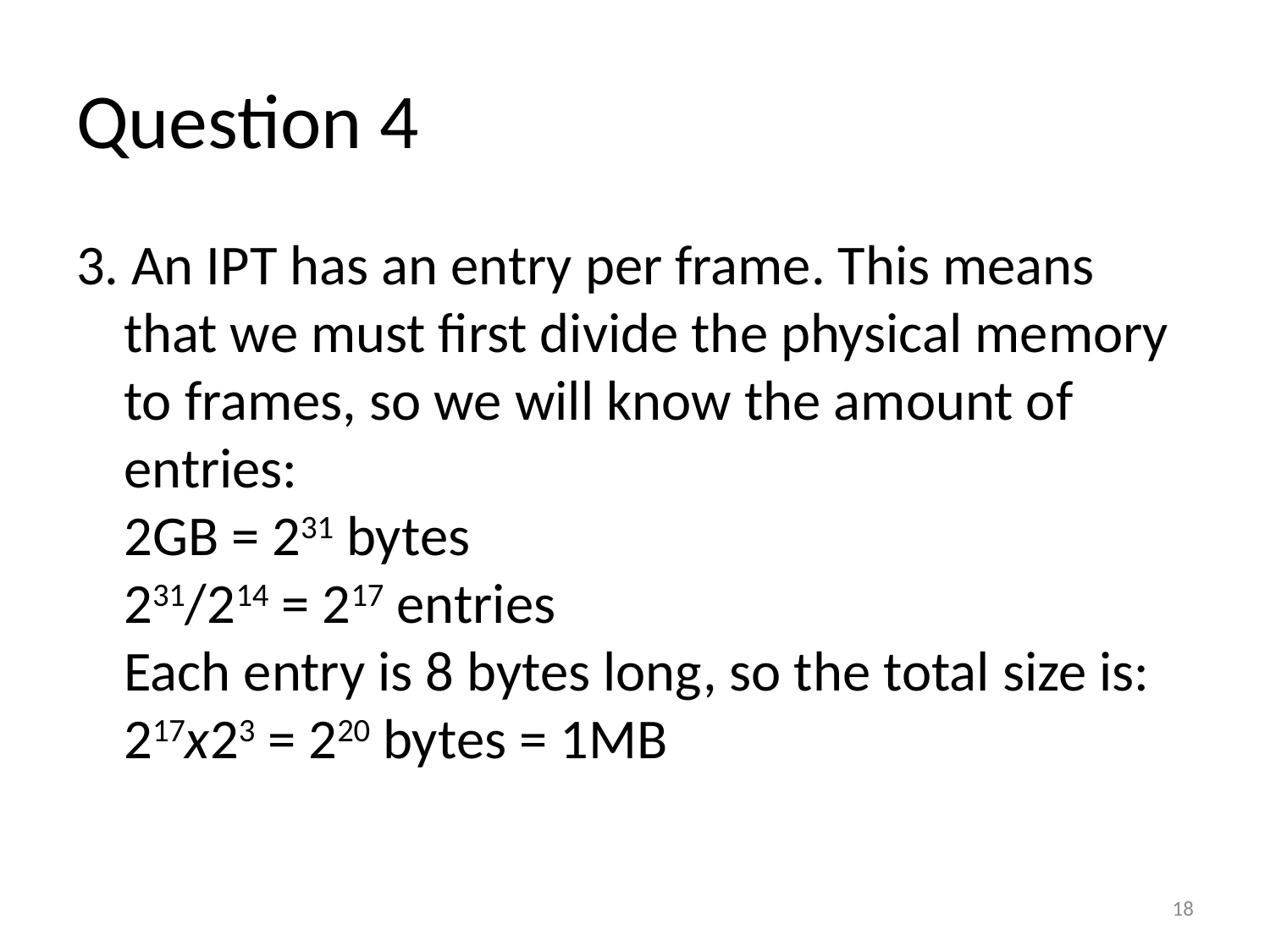

# Question 4
3. An IPT has an entry per frame. This means that we must first divide the physical memory to frames, so we will know the amount of entries:
2GB = 231 bytes
231/214 = 217 entries
Each entry is 8 bytes long, so the total size is:
217x23 = 220 bytes = 1MB
18